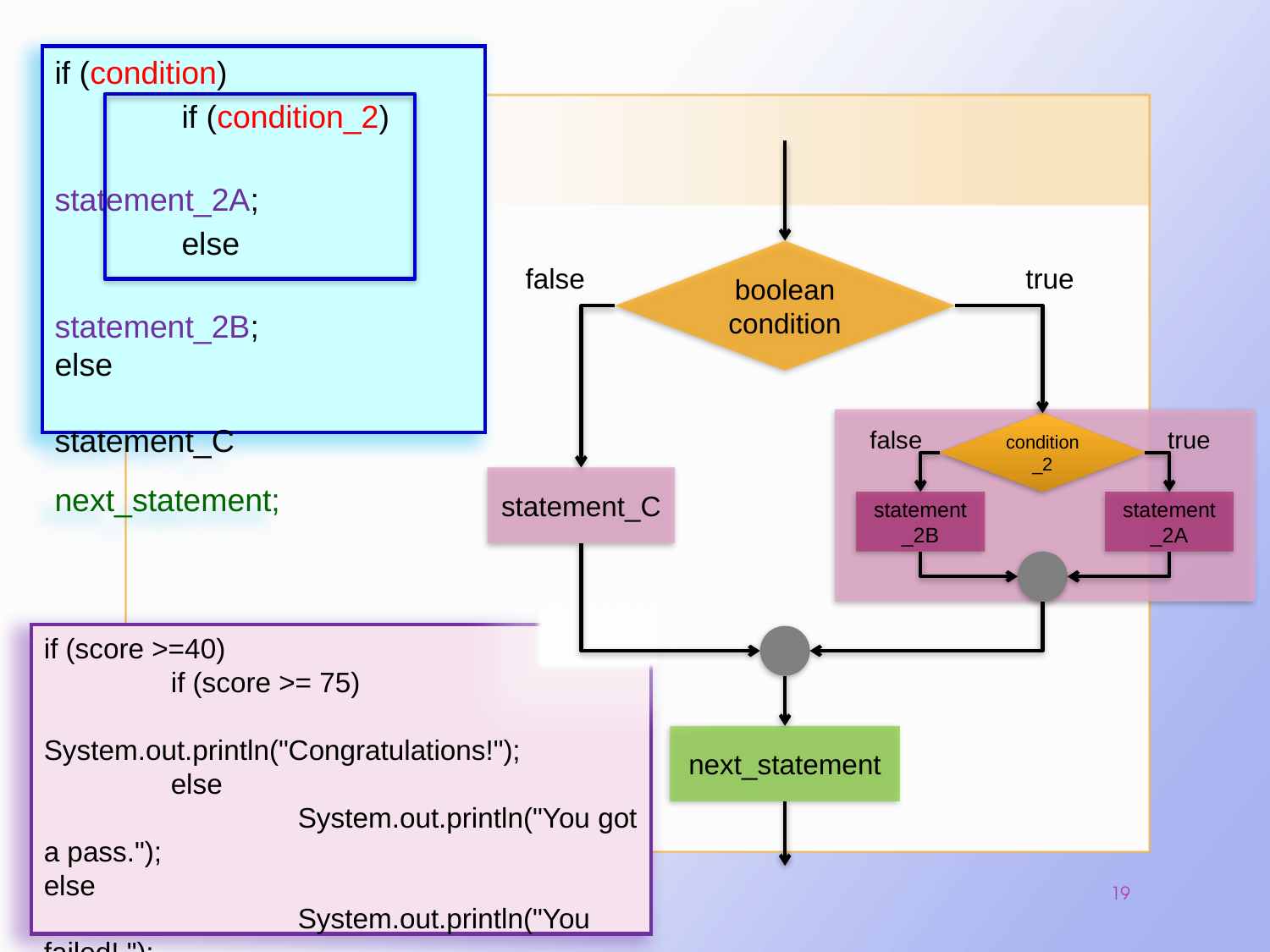

if (condition)
	if (condition_2)
		statement_2A;
	else
		statement_2B;
else
		statement_C
next_statement;

boolean condition
false
true

condition_2
false
true
statement_C
statement_2B
statement_2A

if (score >=40)
	if (score >= 75)
		System.out.println("Congratulations!");
	else
		System.out.println("You got a pass.");
else
		System.out.println("You failed! ");
System.out.println("Your score is " + score);

next_statement
(C) VTC, Prepared by sm-lau@vtc.edu.hk
19